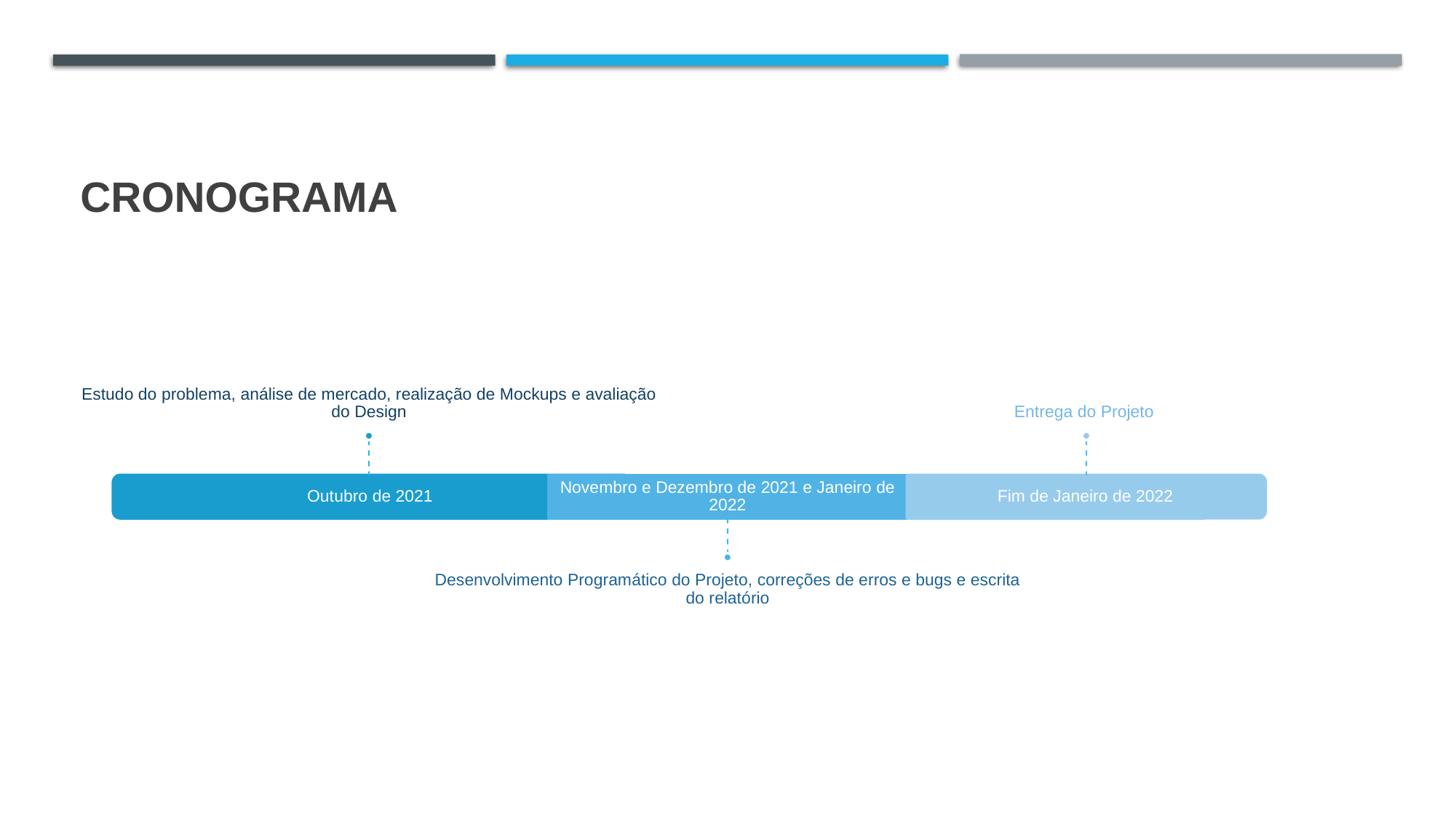

# Cronograma
Outubro de 2021
Estudo do problema, análise de mercado, realização de Mockups e avaliação do Design
Novembro e Dezembro de 2021 e Janeiro de 2022
Desenvolvimento Programático do Projeto, correções de erros e bugs e escrita do relatório
Fim de Janeiro de 2022
Entrega do Projeto